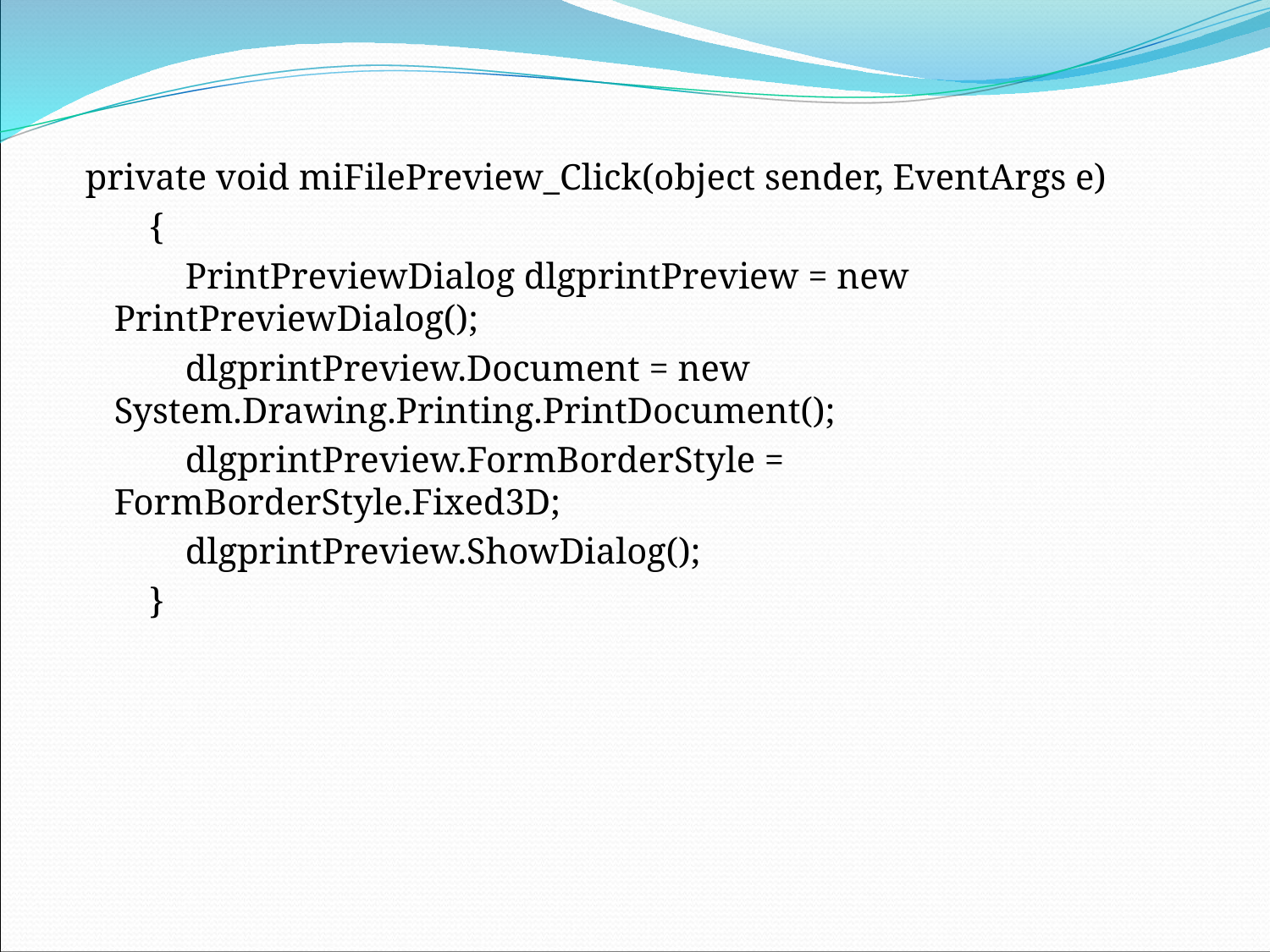

private void miFilePreview_Click(object sender, EventArgs e)
        {
            PrintPreviewDialog dlgprintPreview = new PrintPreviewDialog();
            dlgprintPreview.Document = new System.Drawing.Printing.PrintDocument();
            dlgprintPreview.FormBorderStyle = FormBorderStyle.Fixed3D;
            dlgprintPreview.ShowDialog();
        }